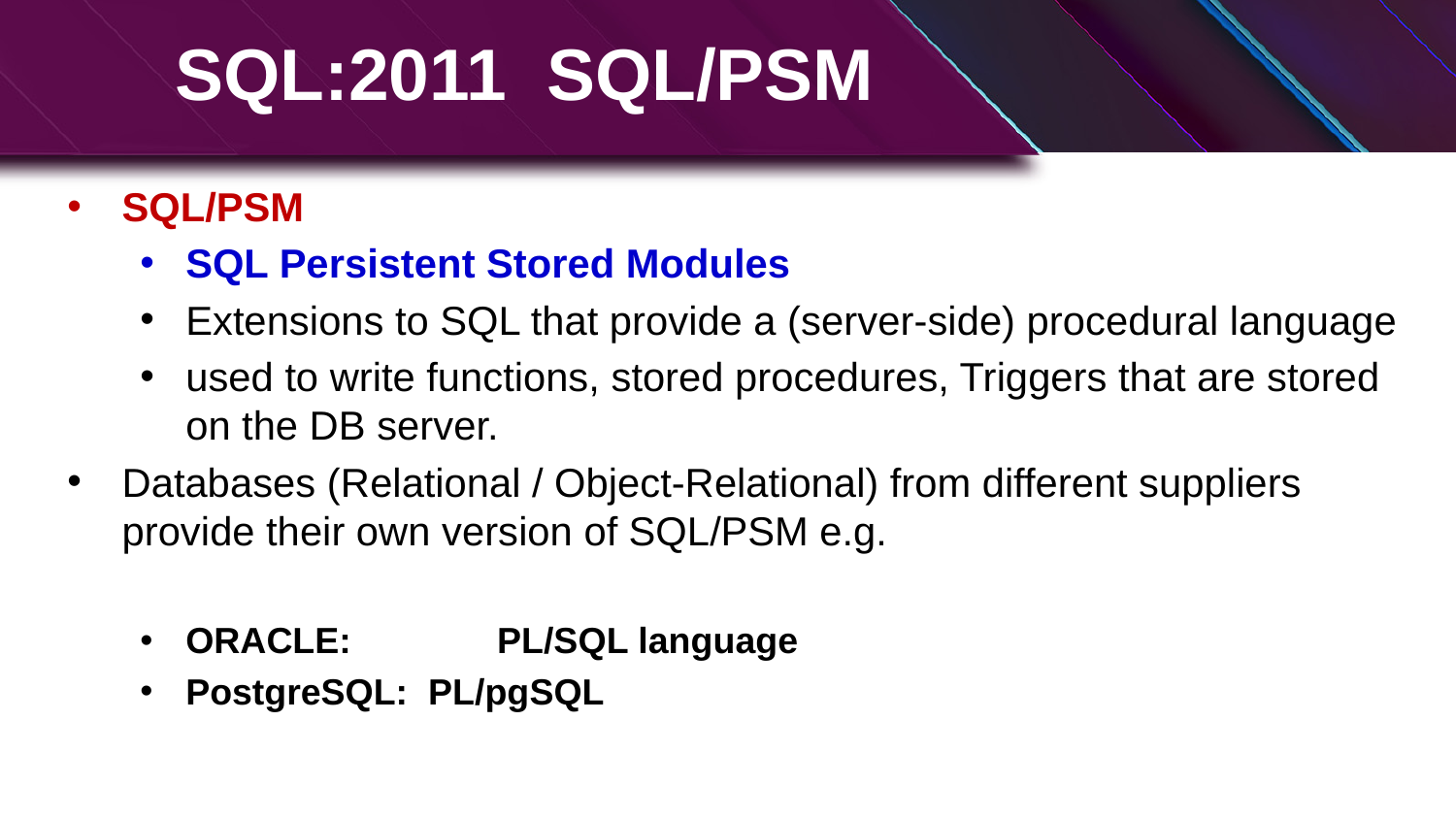

# SQL:2011  SQL/PSM
SQL/PSM
SQL Persistent Stored Modules
Extensions to SQL that provide a (server-side) procedural language
used to write functions, stored procedures, Triggers that are stored on the DB server.
Databases (Relational / Object-Relational) from different suppliers provide their own version of SQL/PSM e.g.

ORACLE:	  PL/SQL language
PostgreSQL:  PL/pgSQL
5